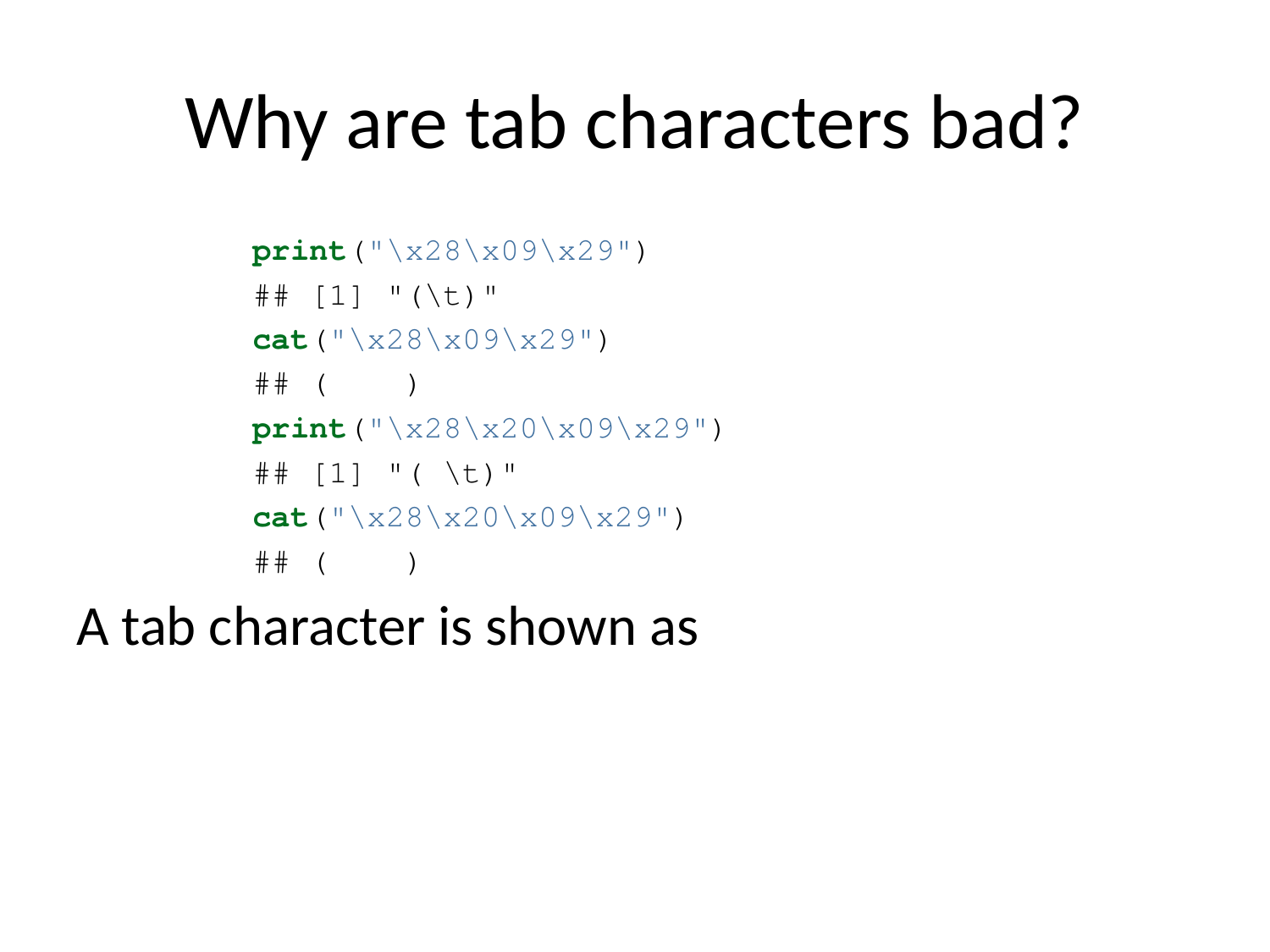

# Why are tab characters bad?
print("\x28\x09\x29")
## [1] "(\t)"
cat("\x28\x09\x29")
## (    )
print("\x28\x20\x09\x29")
## [1] "( \t)"
cat("\x28\x20\x09\x29")
## (    )
A tab character is shown as